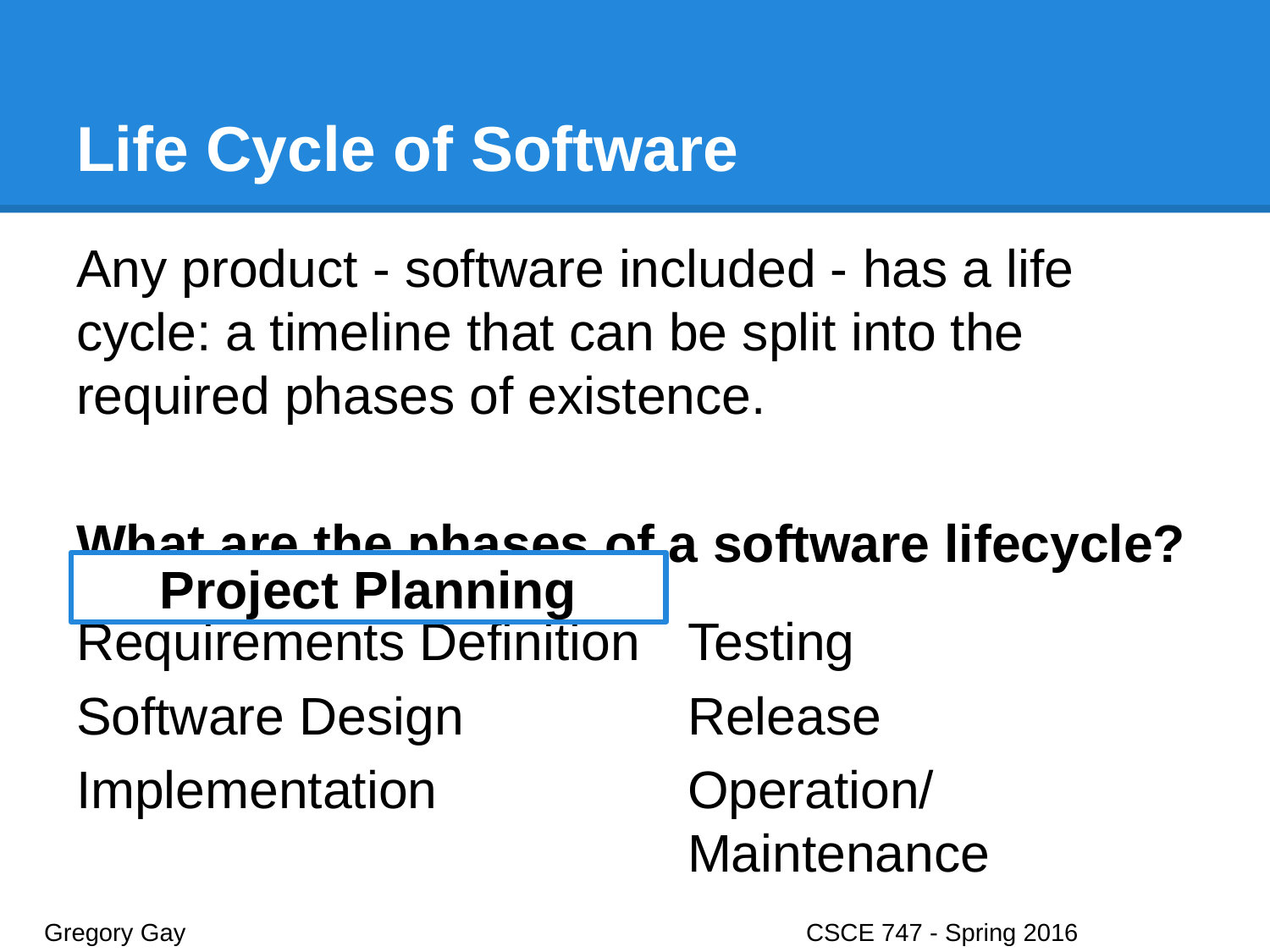

# Life Cycle of Software
Any product - software included - has a life cycle: a timeline that can be split into the required phases of existence.

What are the phases of a software lifecycle?

Project Planning
Requirements Definition
Software Design
Implementation

Testing
Release
Operation/
Maintenance

Gregory Gay					CSCE 747 - Spring 2016							2